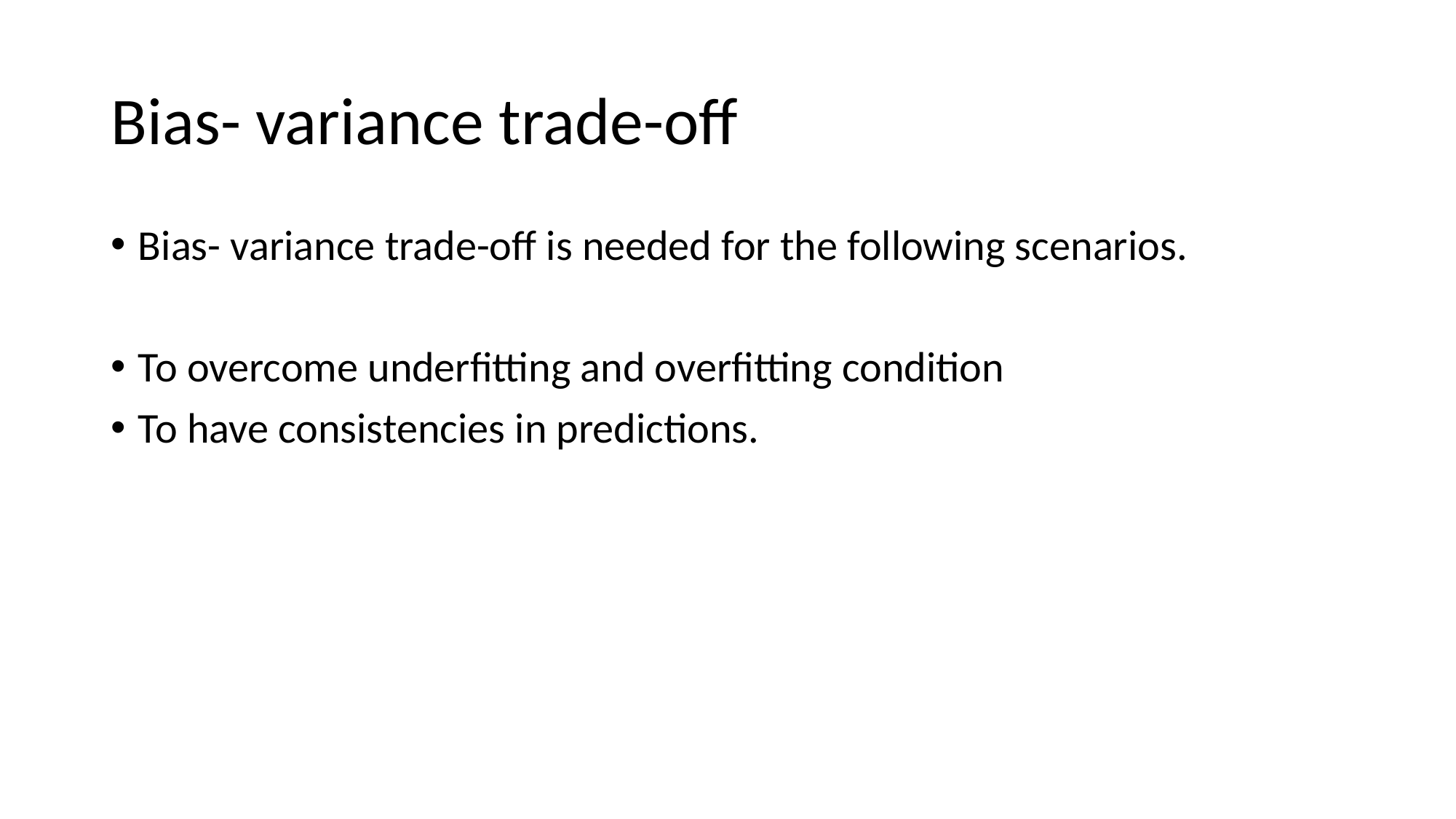

# Bias- variance trade-off
Bias- variance trade-off is needed for the following scenarios.

To overcome underfitting and overfitting condition
To have consistencies in predictions.